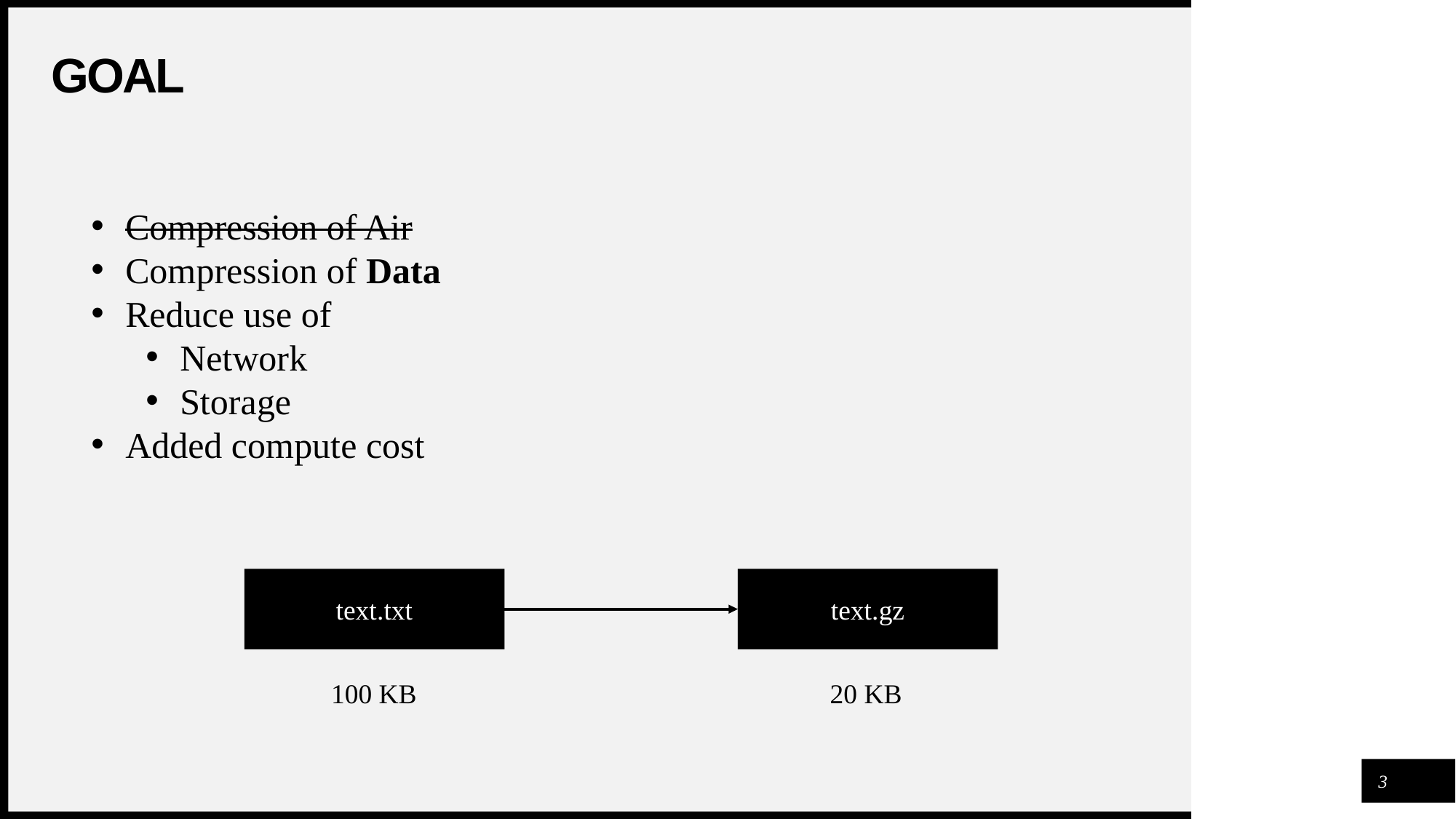

# goal
Compression of Air
Compression of Data
Reduce use of
Network
Storage
Added compute cost
text.txt
text.gz
100 KB
20 KB
3